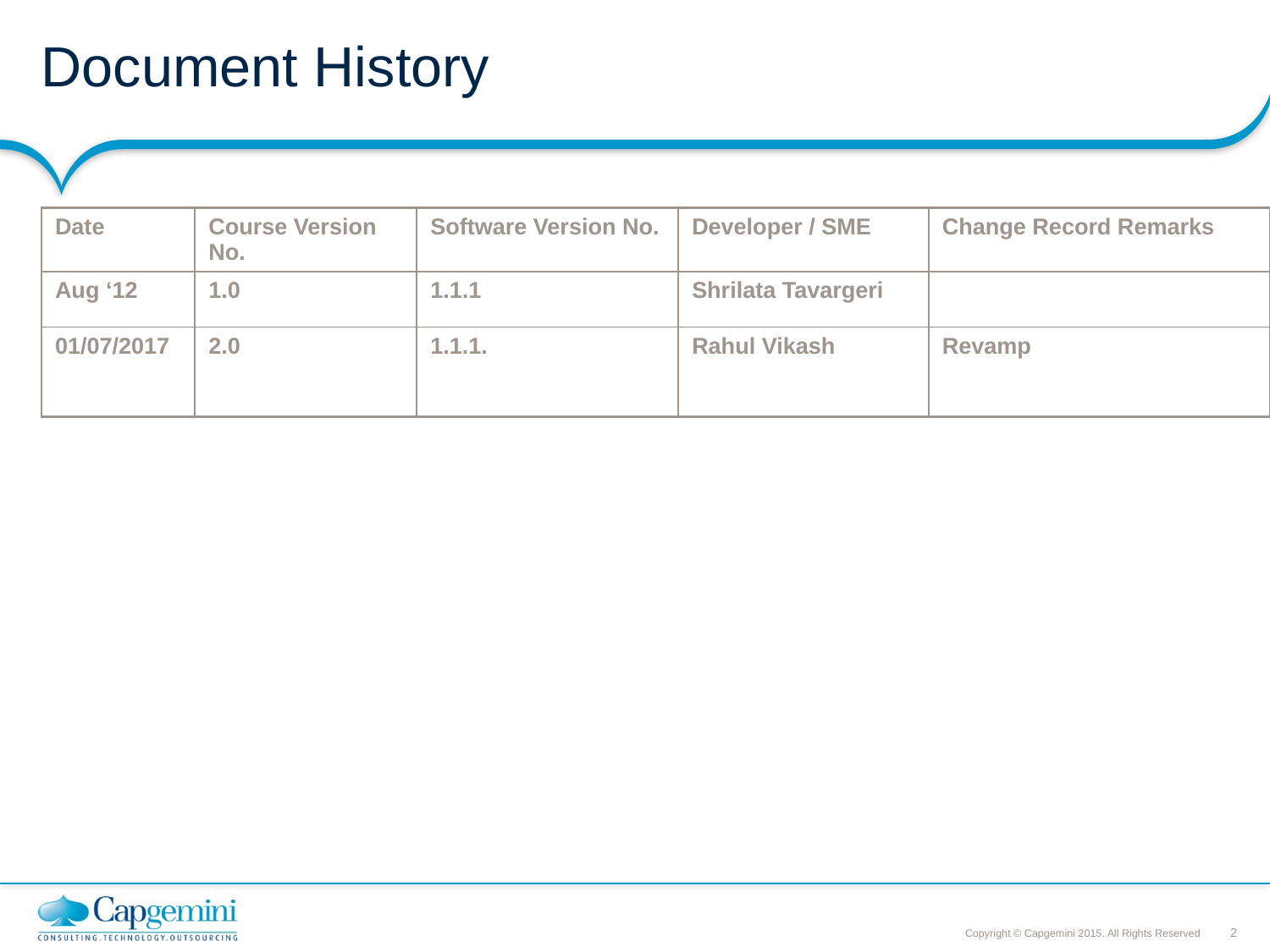

# Document History
| Date | Course Version No. | Software Version No. | Developer / SME | Change Record Remarks |
| --- | --- | --- | --- | --- |
| Aug ‘12 | 1.0 | 1.1.1 | Shrilata Tavargeri |  |
| 01/07/2017 | 2.0 | 1.1.1. | Rahul Vikash | Revamp |